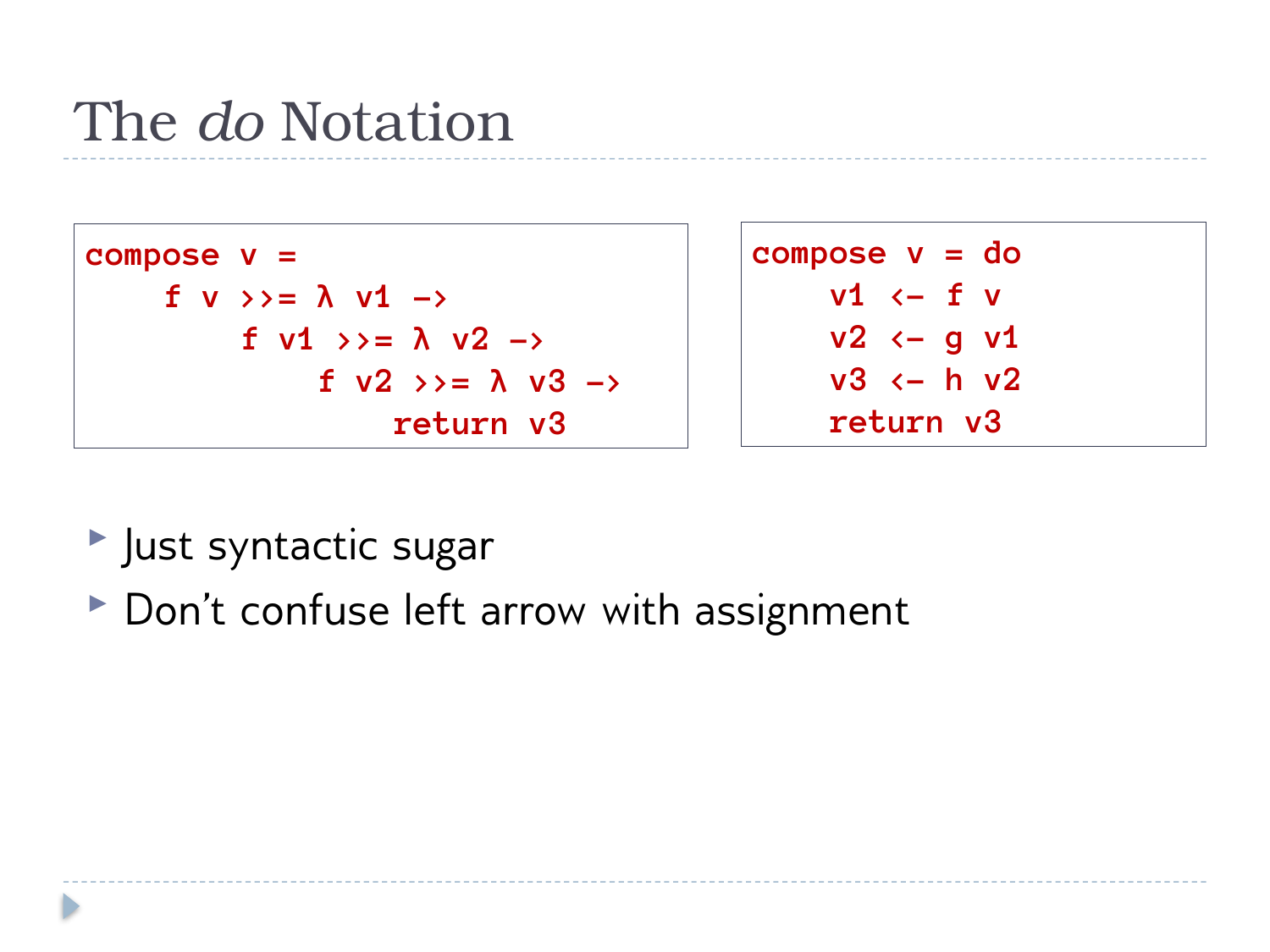

# The do Notation
compose v = do
    v1 <- f v
    v2 <- g v1
    v3 <- h v2
    return v3
compose v =
    f v >>= λ v1 ->
        f v1 >>= λ v2 ->
            f v2 >>= λ v3 ->
                return v3
Just syntactic sugar
Don’t confuse left arrow with assignment